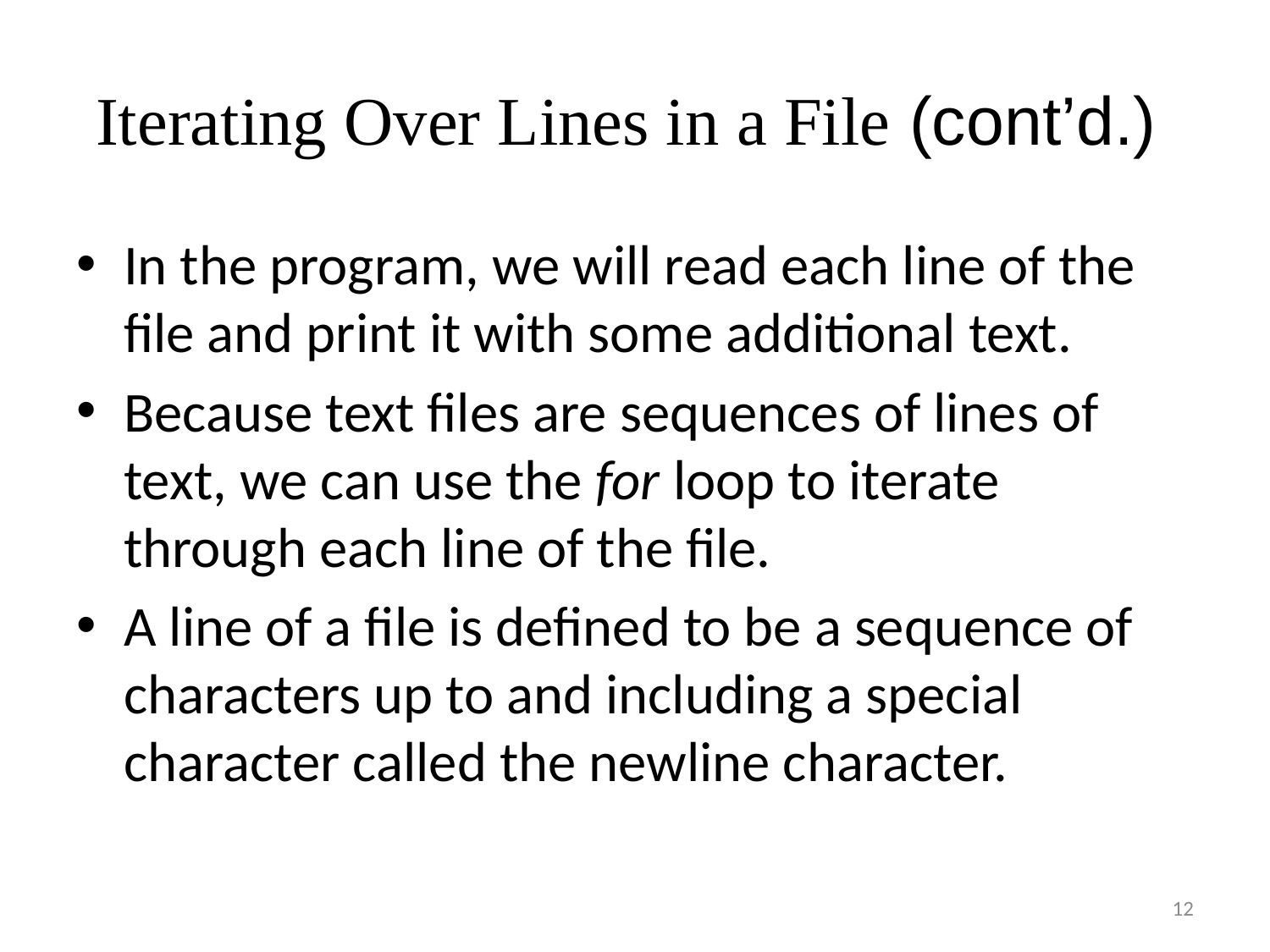

# Iterating Over Lines in a File (cont’d.)
In the program, we will read each line of the file and print it with some additional text.
Because text files are sequences of lines of text, we can use the for loop to iterate through each line of the file.
A line of a file is defined to be a sequence of characters up to and including a special character called the newline character.
12